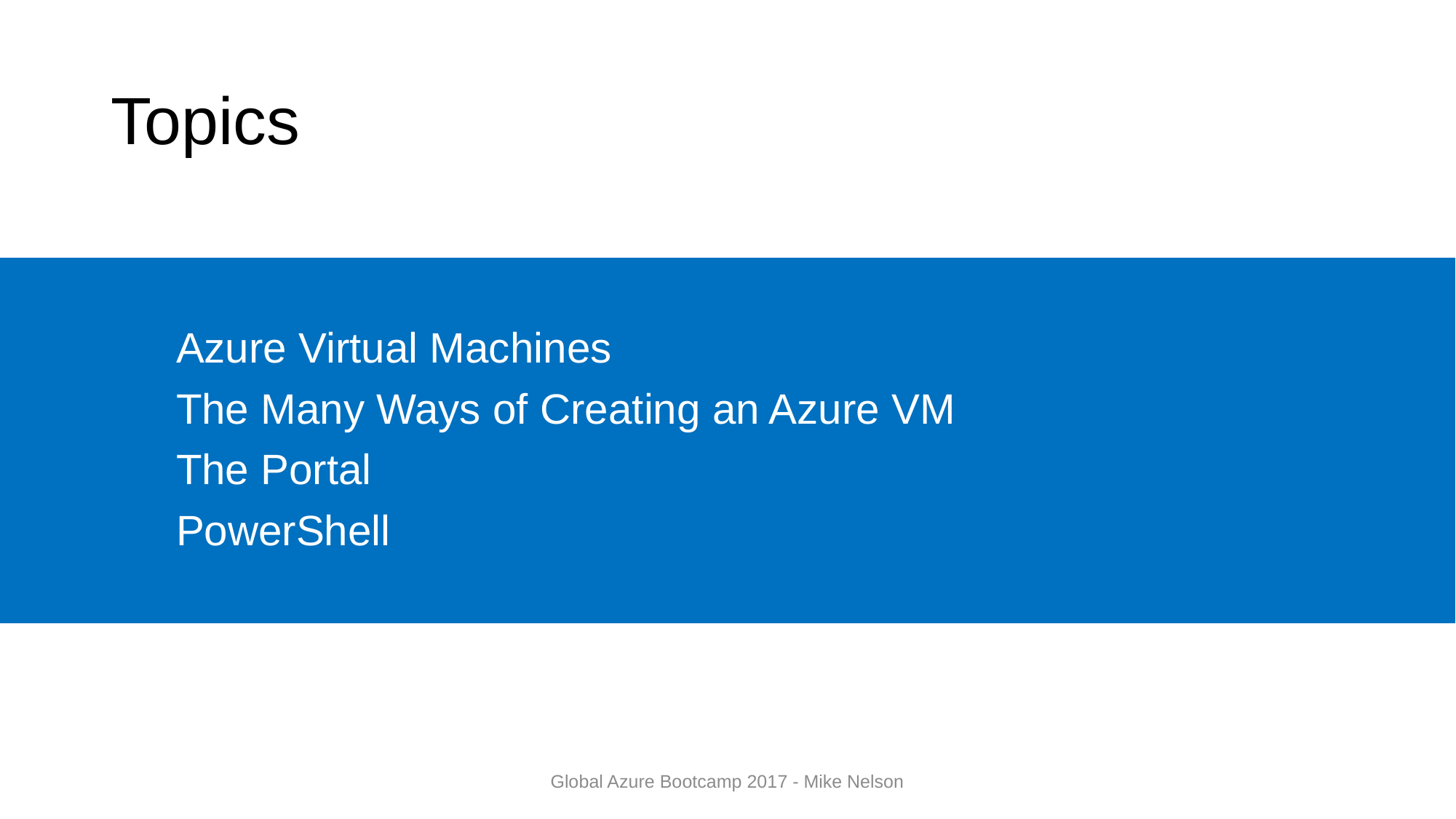

# Topics
Azure Virtual Machines
The Many Ways of Creating an Azure VM
The Portal
PowerShell
Global Azure Bootcamp 2017 - Mike Nelson